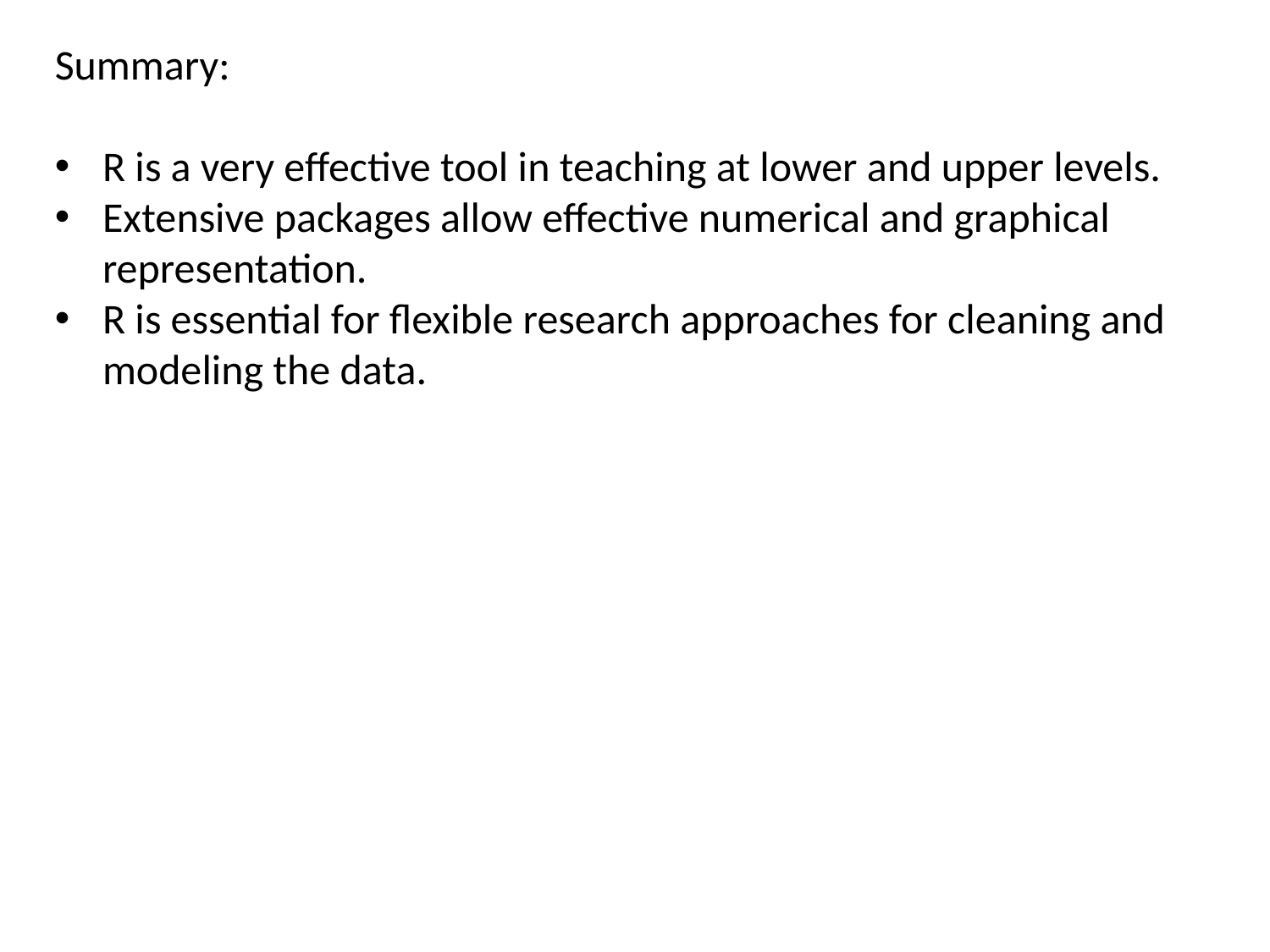

Summary:

R is a very effective tool in teaching at lower and upper levels.
Extensive packages allow effective numerical and graphical representation.
R is essential for flexible research approaches for cleaning and modeling the data.